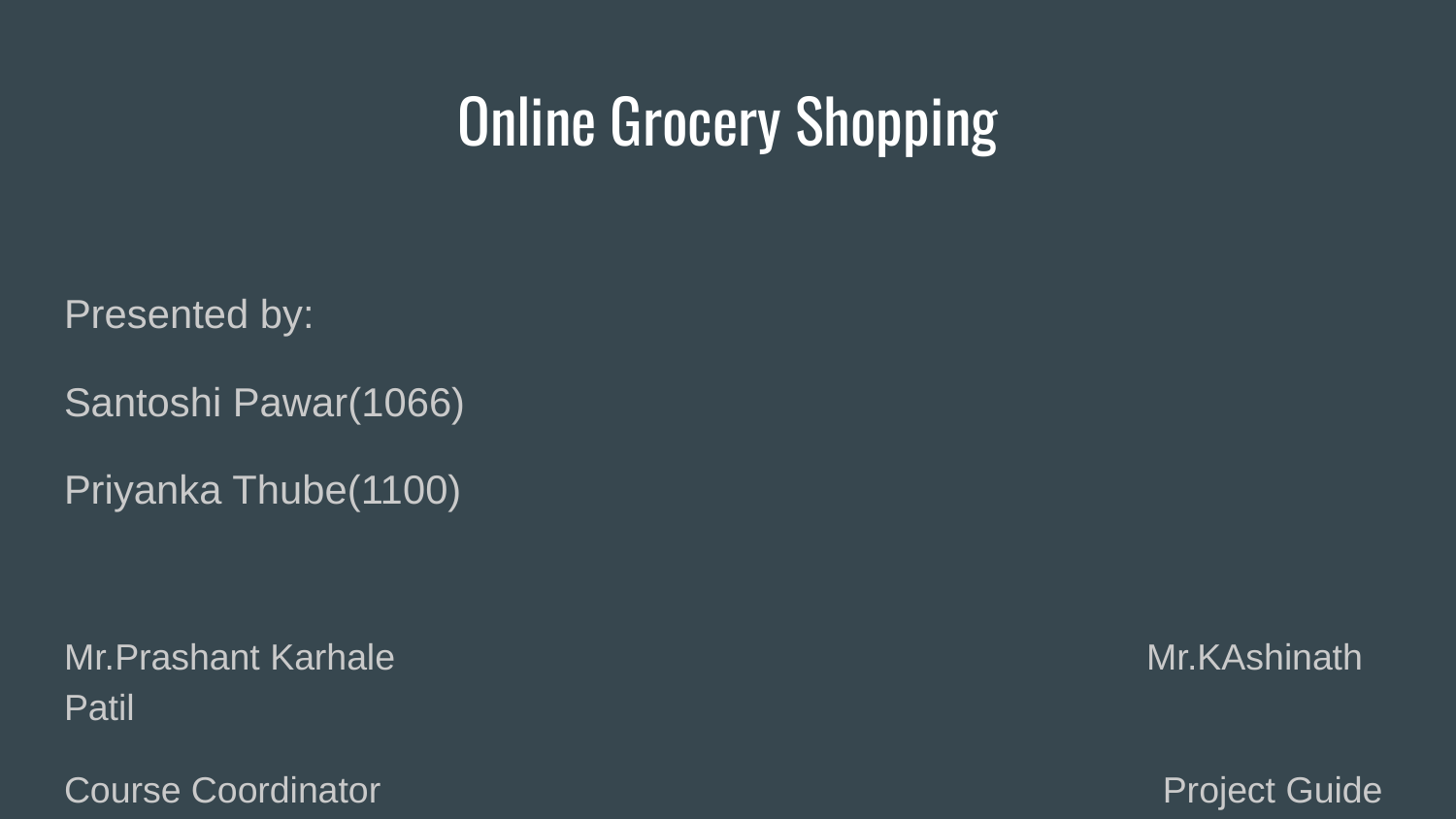

# Online Grocery Shopping

Presented by:
Santoshi Pawar(1066)
Priyanka Thube(1100)

Mr.Prashant Karhale                                                                          Mr.KAshinath Patil
Course Coordinator                                                                             Project Guide